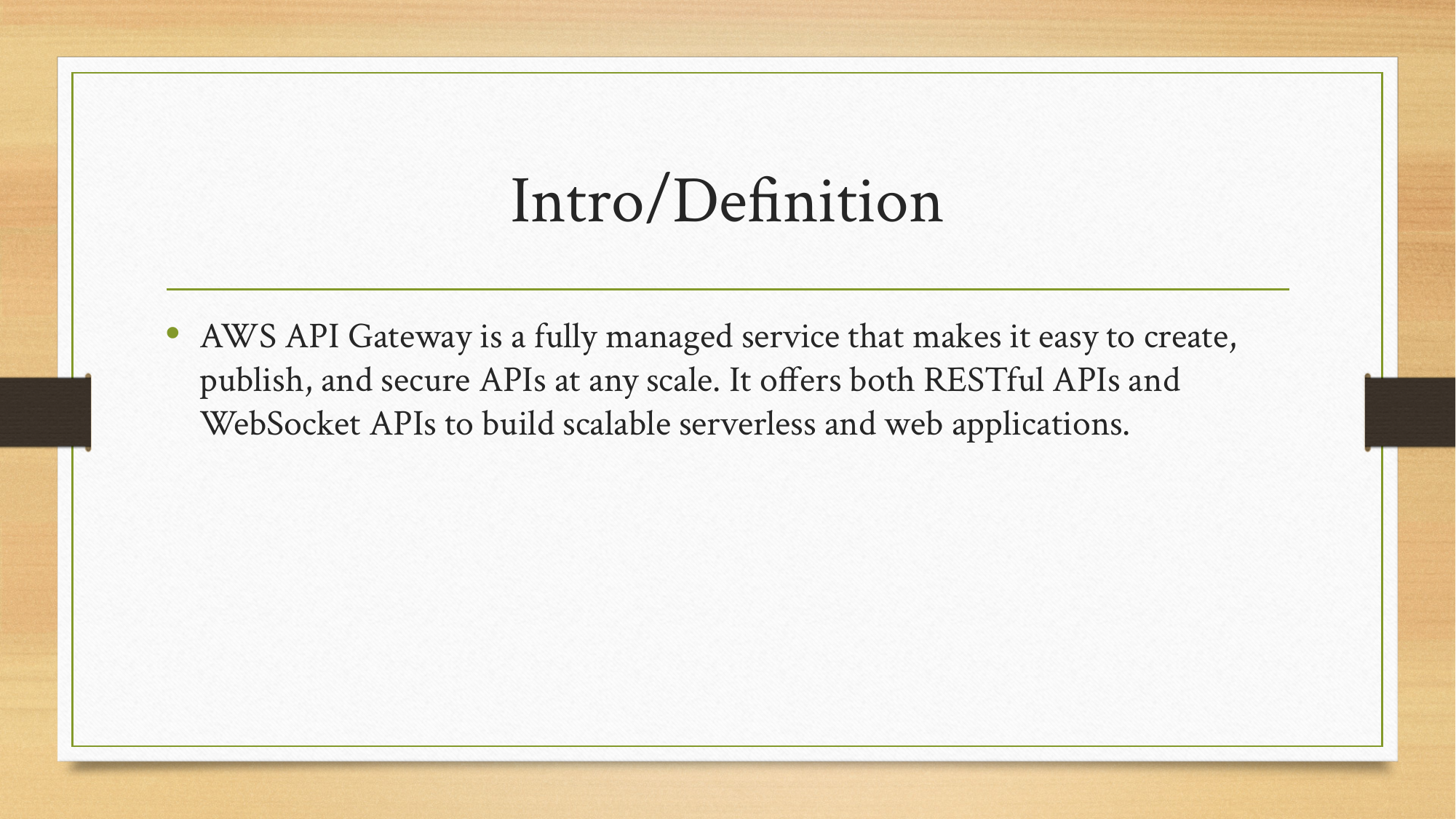

# Intro/Definition
AWS API Gateway is a fully managed service that makes it easy to create, publish, and secure APIs at any scale. It offers both RESTful APIs and WebSocket APIs to build scalable serverless and web applications.